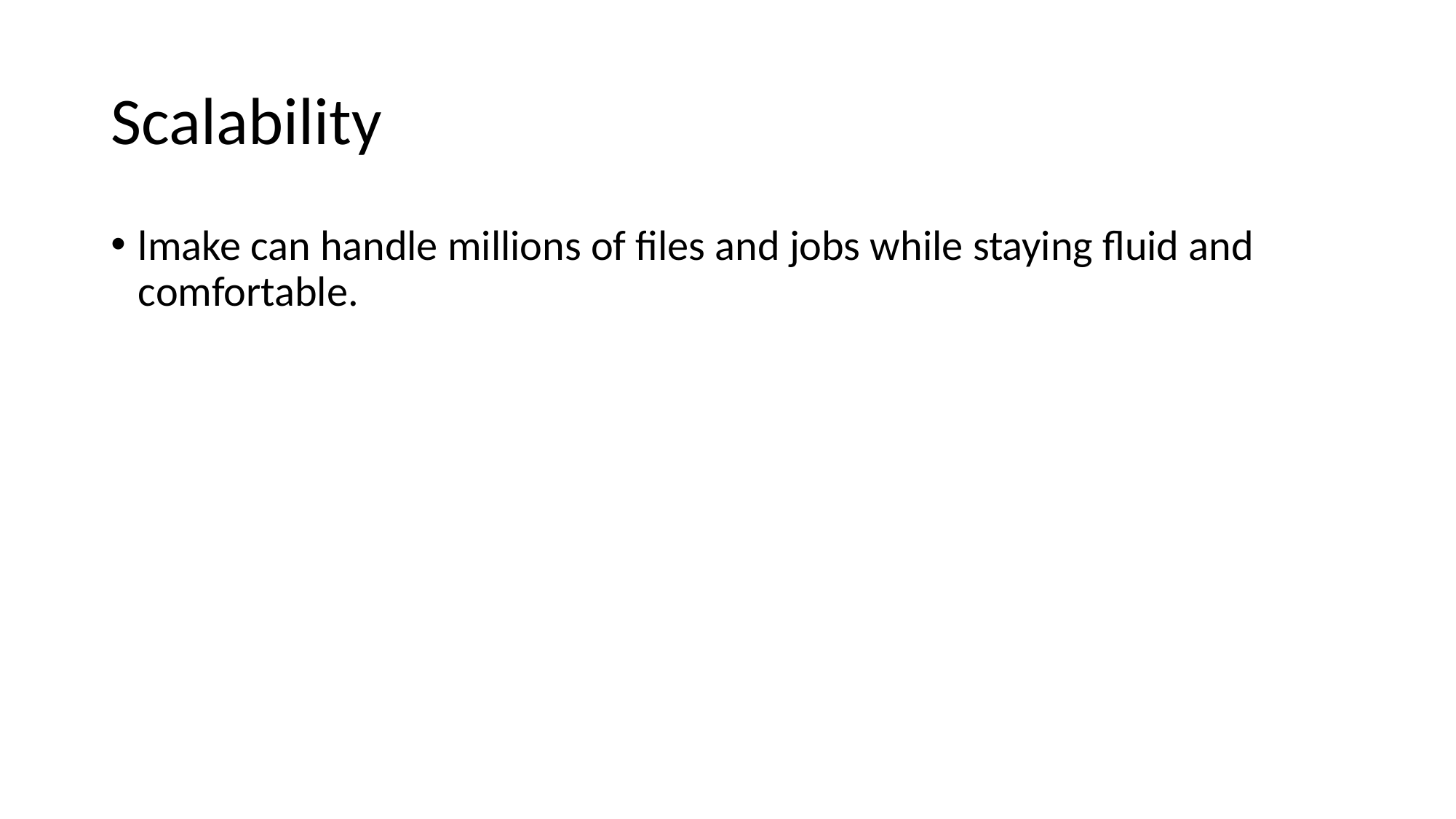

# Scalability
lmake can handle millions of files and jobs while staying fluid and comfortable.